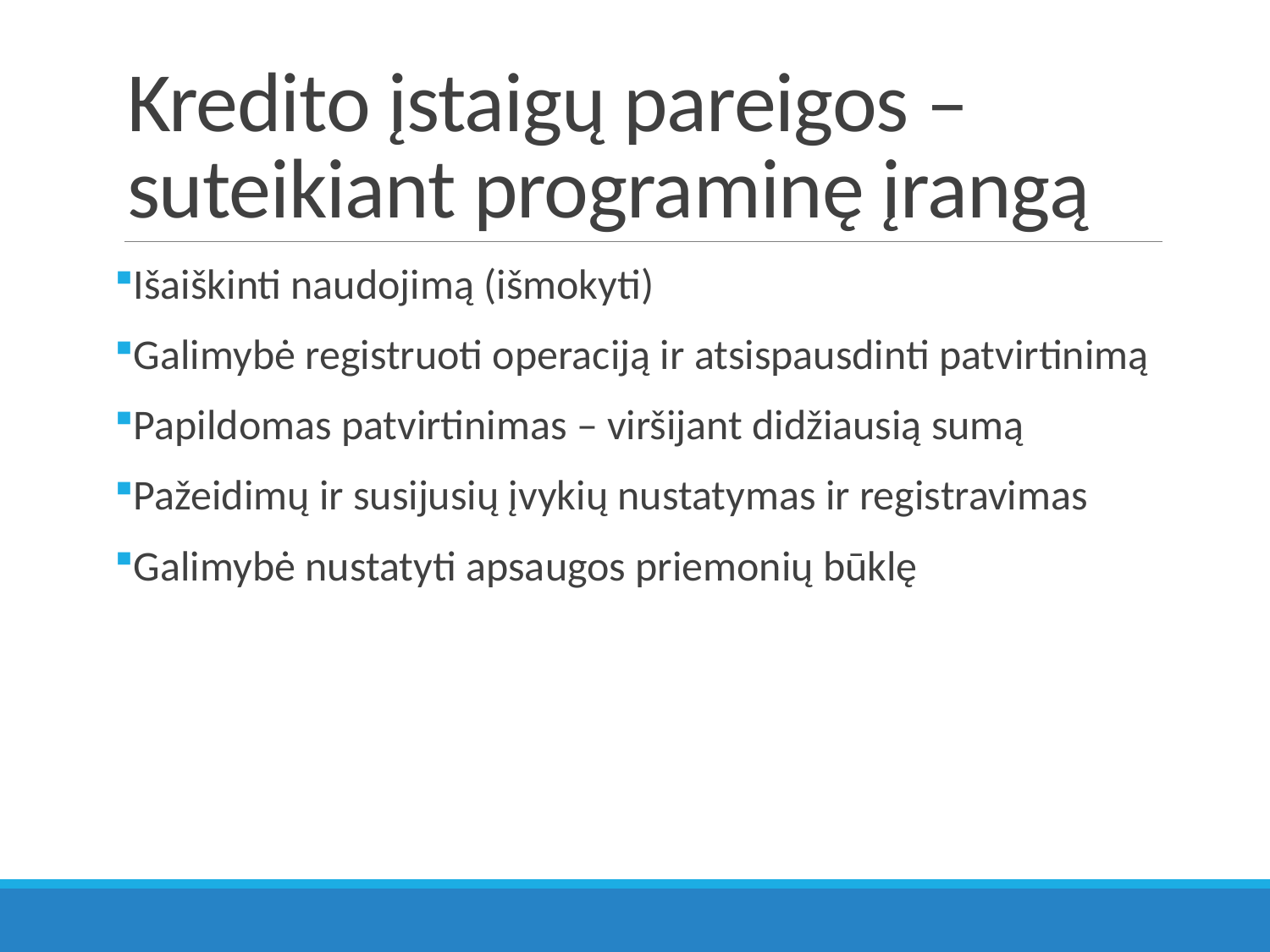

# Kredito įstaigų pareigos – suteikiant programinę įrangą
Išaiškinti naudojimą (išmokyti)
Galimybė registruoti operaciją ir atsispausdinti patvirtinimą
Papildomas patvirtinimas – viršijant didžiausią sumą
Pažeidimų ir susijusių įvykių nustatymas ir registravimas
Galimybė nustatyti apsaugos priemonių būklę